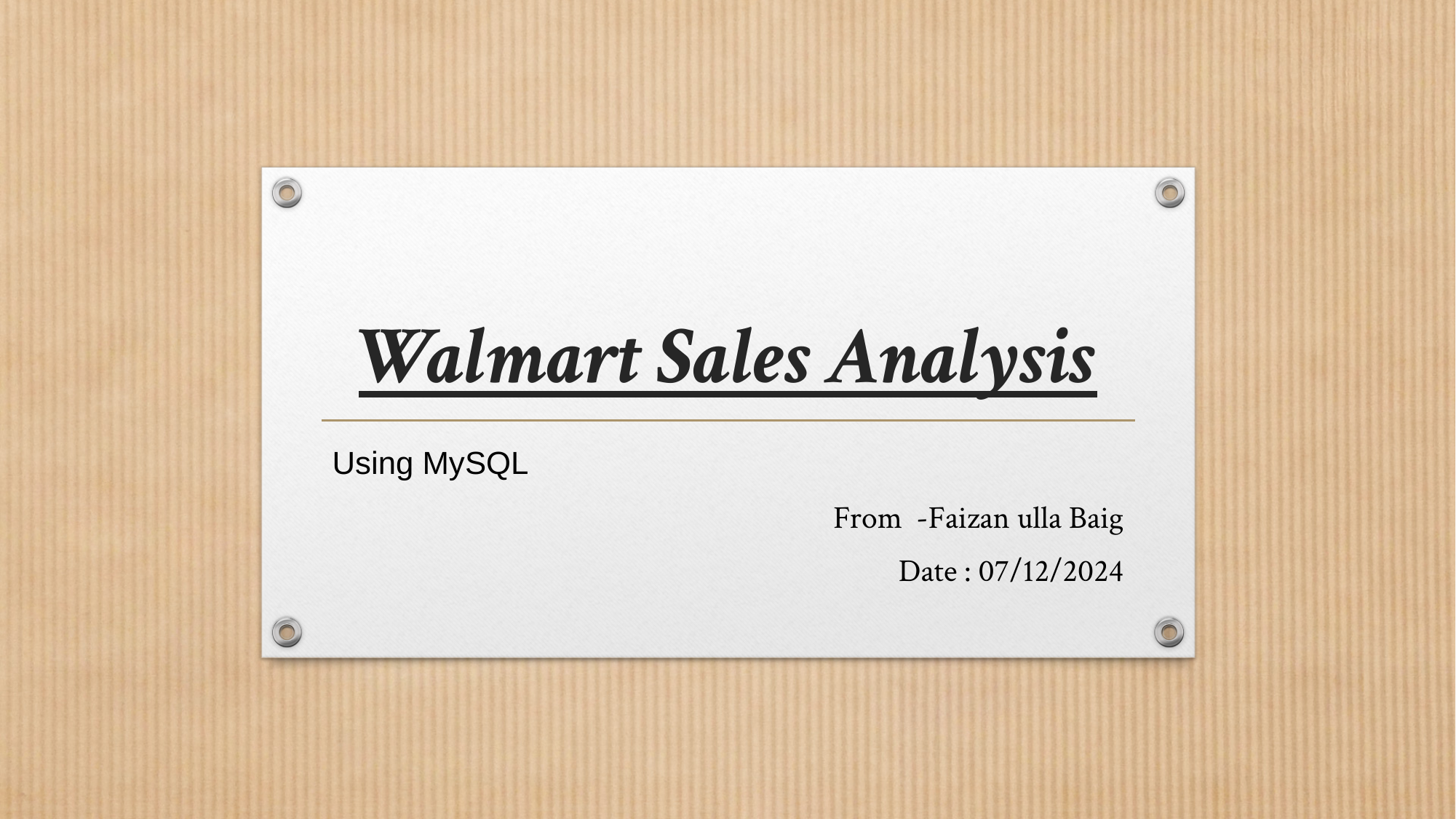

# Walmart Sales Analysis
Using MySQL
From  -Faizan ulla Baig
Date : 07/12/2024